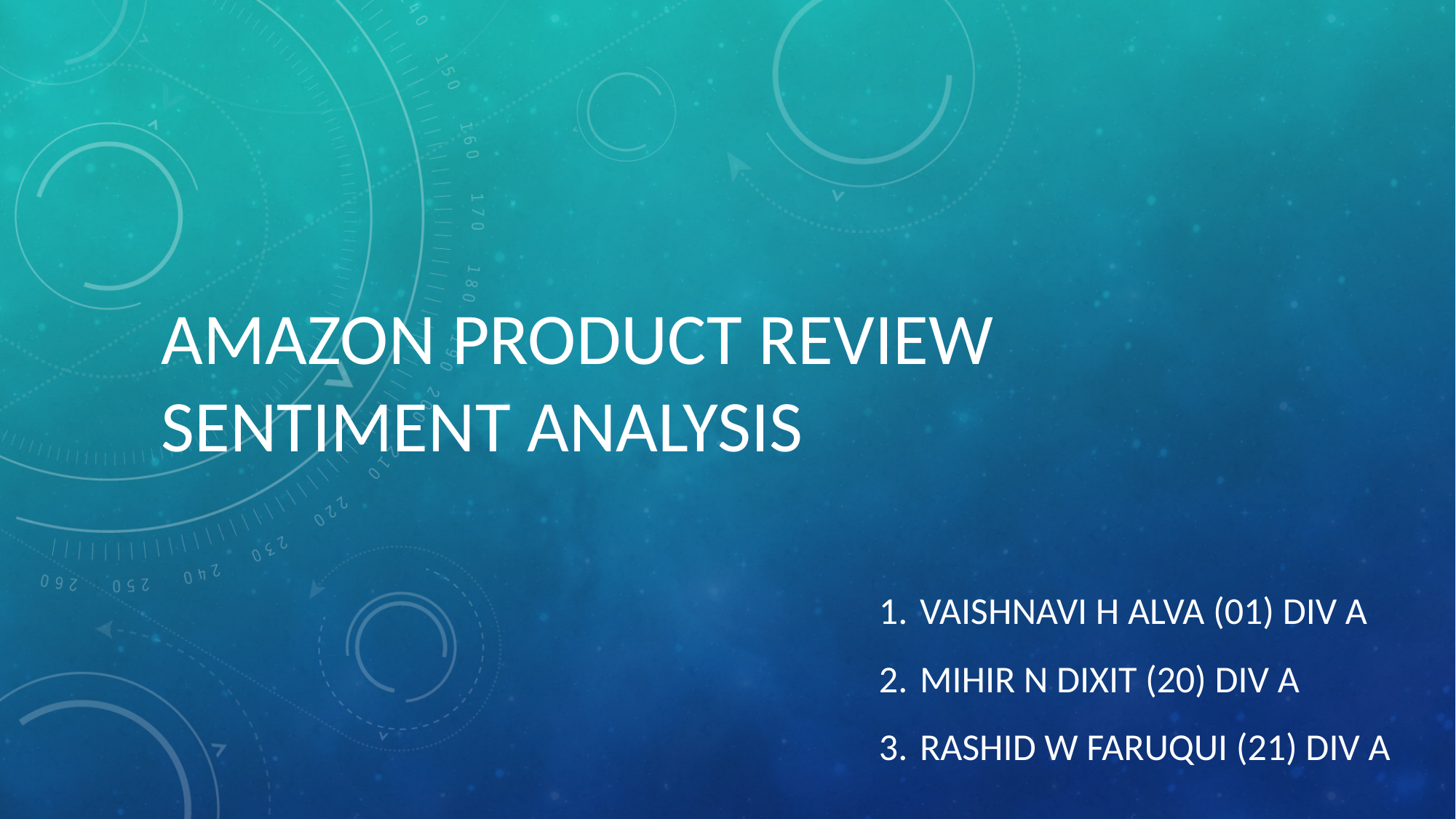

# Amazon Product review sentiment analysis
VAISHNAVI H ALVA (01) DIV A
MIHIR N DIXIT (20) DIV A
RASHID W FARUQUI (21) DIV A